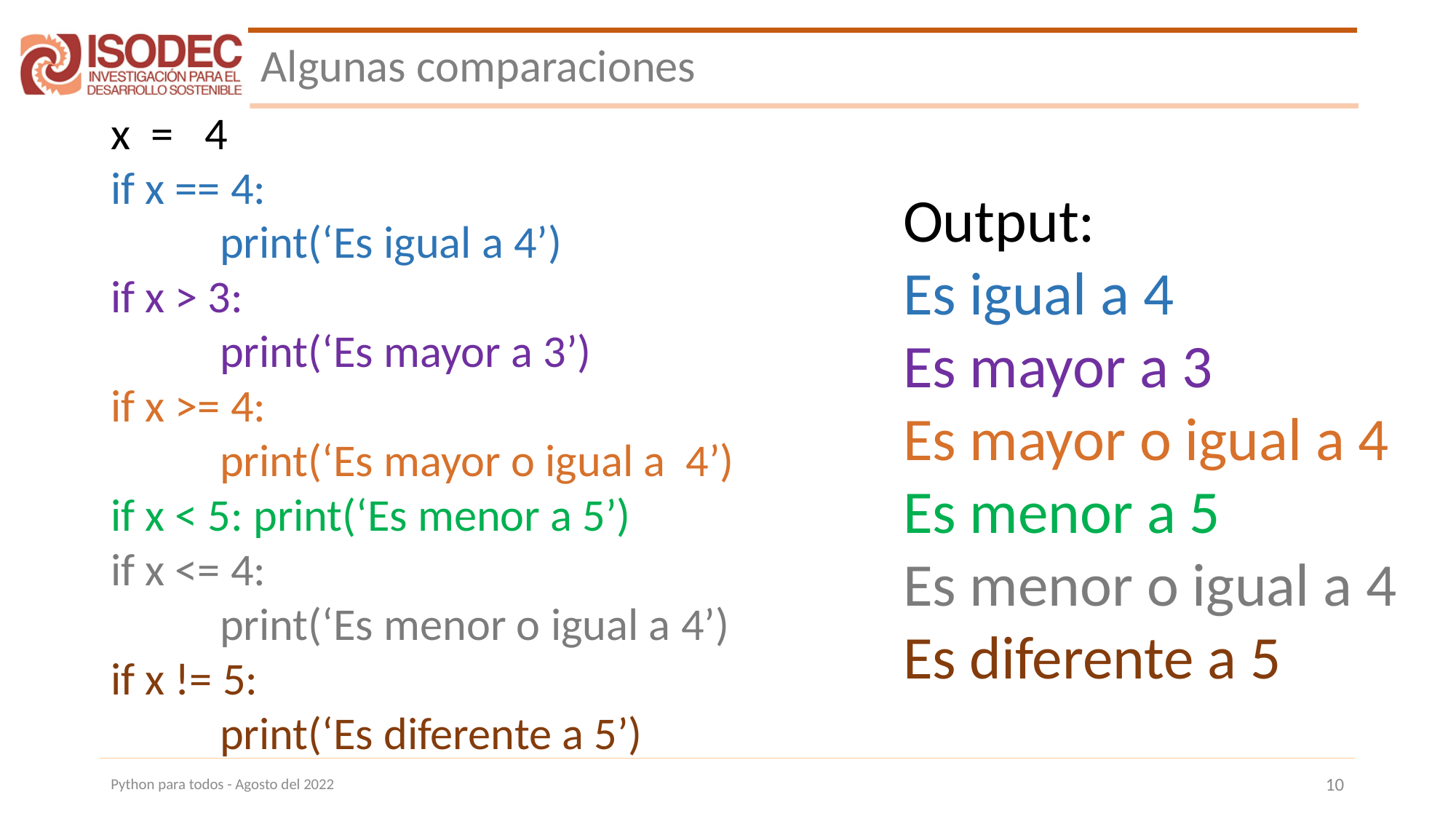

# Algunas comparaciones
x  =   4
if x == 4:
	print(‘Es igual a 4’)
if x > 3:
	print(‘Es mayor a 3’)
if x >= 4:
	print(‘Es mayor o igual a  4’)
if x < 5: print(‘Es menor a 5’)
if x <= 4:
	print(‘Es menor o igual a 4’)
if x != 5:
	print(‘Es diferente a 5’)
Output:
Es igual a 4
Es mayor a 3
Es mayor o igual a 4
Es menor a 5
Es menor o igual a 4
Es diferente a 5

Python para todos - Agosto del 2022
10